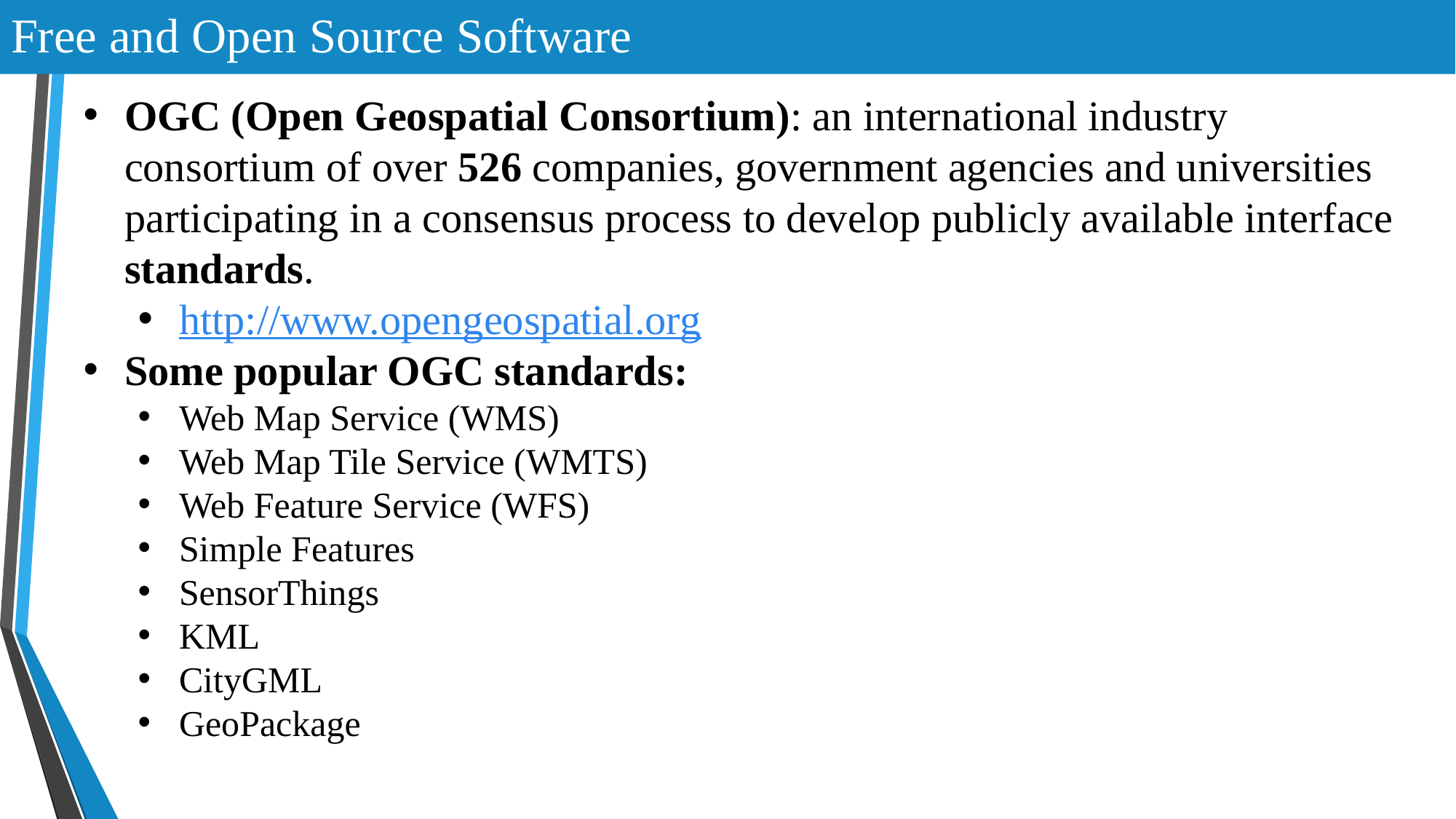

Free and Open Source Software
OGC (Open Geospatial Consortium): an international industry consortium of over 526 companies, government agencies and universities participating in a consensus process to develop publicly available interface standards.
http://www.opengeospatial.org
Some popular OGC standards:
Web Map Service (WMS)
Web Map Tile Service (WMTS)
Web Feature Service (WFS)
Simple Features
SensorThings
KML
CityGML
GeoPackage

16